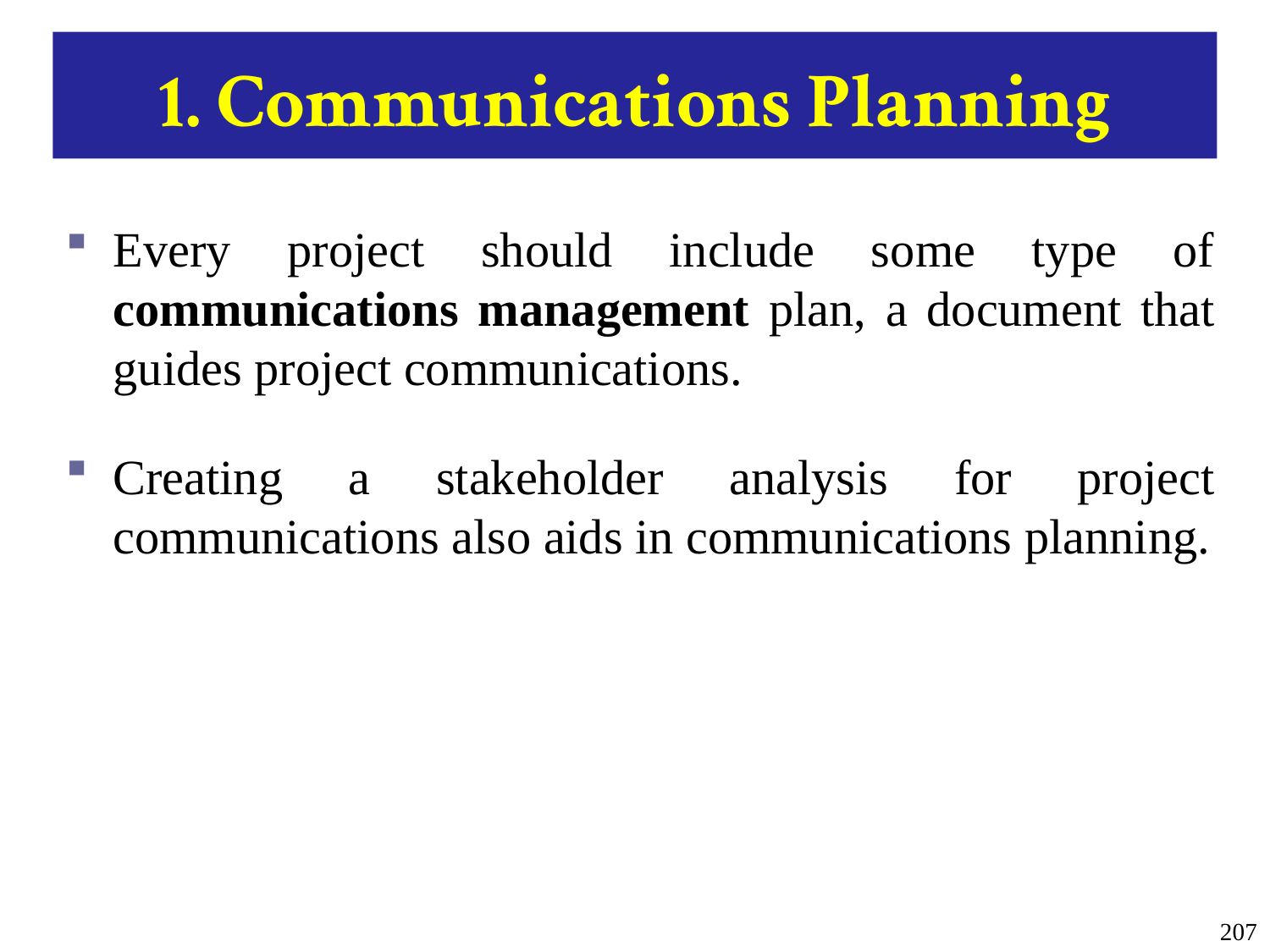

# 1. Communications Planning
Every project should include some type of communications management plan, a document that guides project communications.
Creating a stakeholder analysis for project communications also aids in communications planning.

207